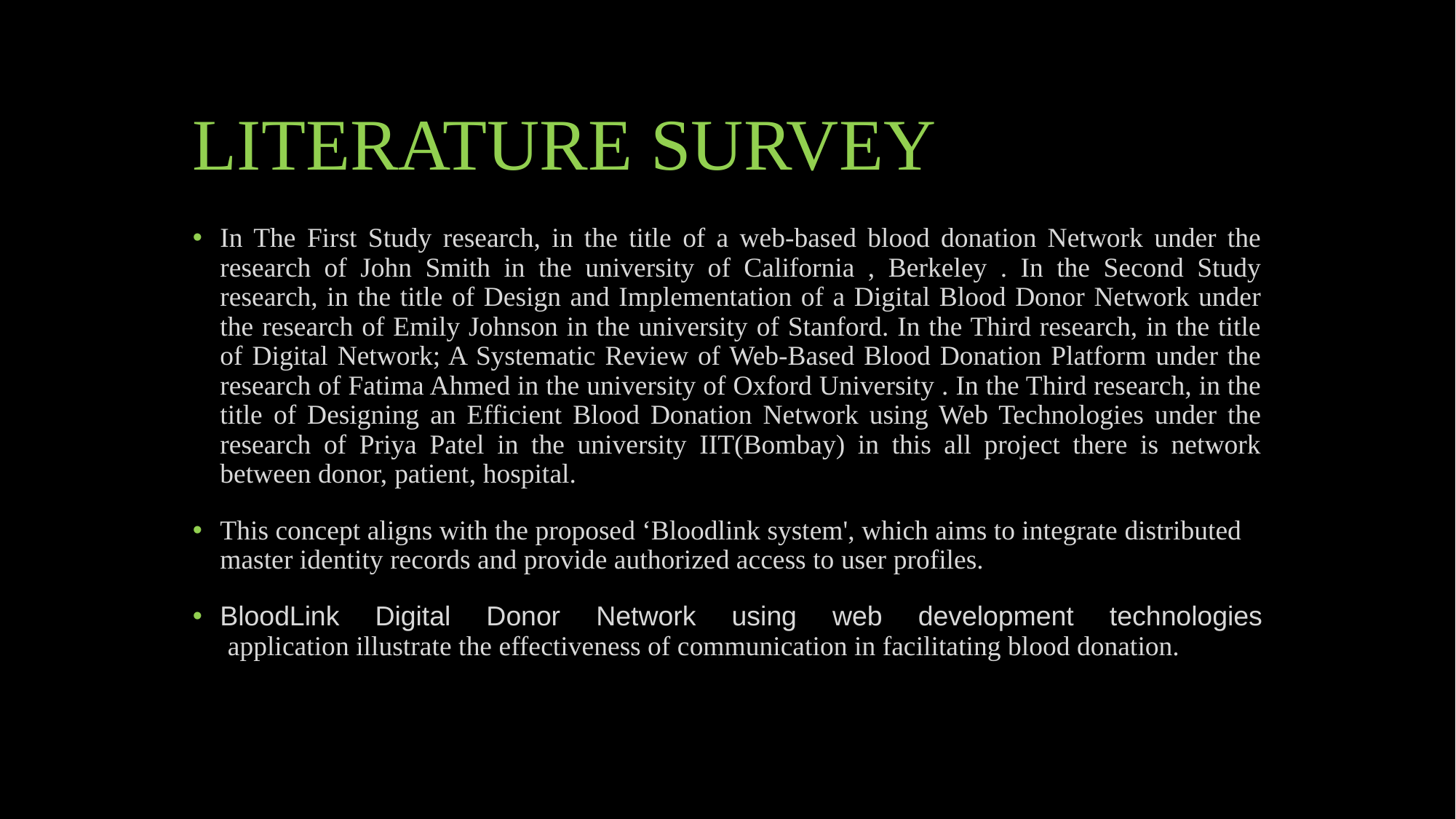

# LITERATURE SURVEY
In The First Study research, in the title of a web-based blood donation Network under the research of John Smith in the university of California , Berkeley . In the Second Study research, in the title of Design and Implementation of a Digital Blood Donor Network under the research of Emily Johnson in the university of Stanford. In the Third research, in the title of Digital Network; A Systematic Review of Web-Based Blood Donation Platform under the research of Fatima Ahmed in the university of Oxford University . In the Third research, in the title of Designing an Efficient Blood Donation Network using Web Technologies under the research of Priya Patel in the university IIT(Bombay) in this all project there is network between donor, patient, hospital.
This concept aligns with the proposed ‘Bloodlink system', which aims to integrate distributed master identity records and provide authorized access to user profiles.
BloodLink Digital Donor Network using web development technologies
 application illustrate the effectiveness of communication in facilitating blood donation.